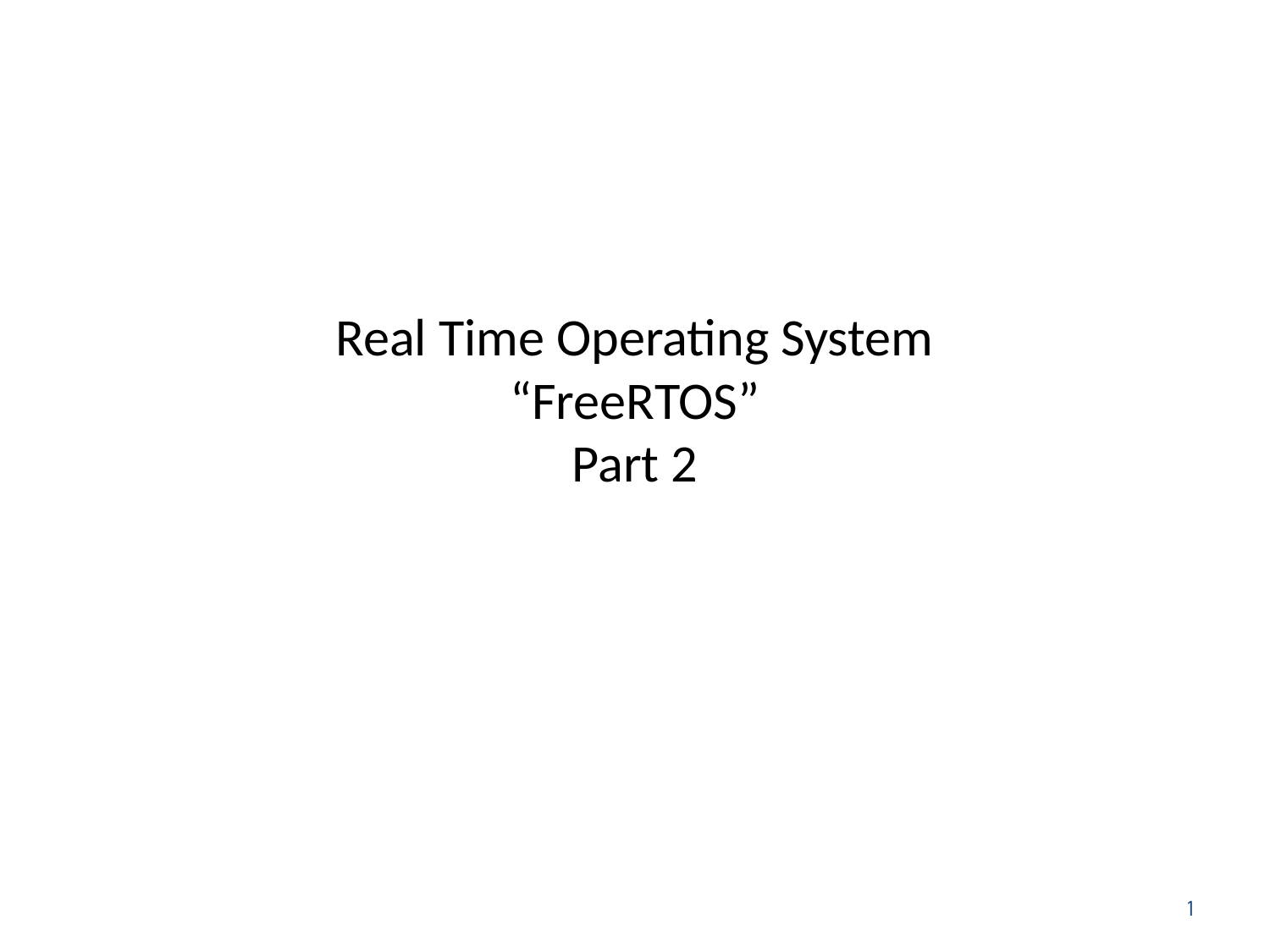

# Real Time Operating System “FreeRTOS” Part 2

1